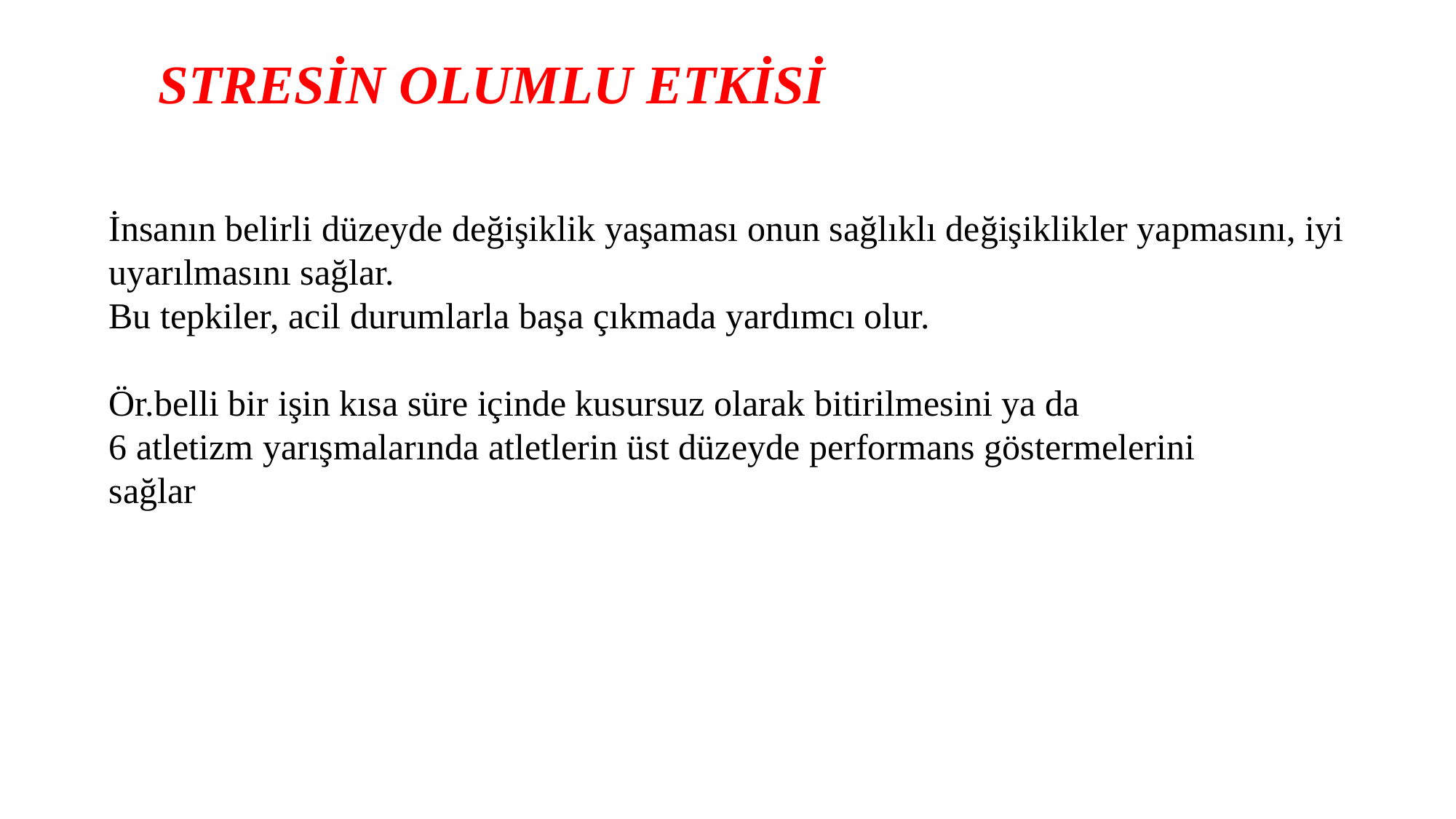

# STRESİN OLUMLU ETKİSİ
İnsanın belirli düzeyde değişiklik yaşaması onun sağlıklı değişiklikler yapmasını, iyi uyarılmasını sağlar.
Bu tepkiler, acil durumlarla başa çıkmada yardımcı olur.

Ör.belli bir işin kısa süre içinde kusursuz olarak bitirilmesini ya da
6 atletizm yarışmalarında atletlerin üst düzeyde performans göstermelerini 	sağlar